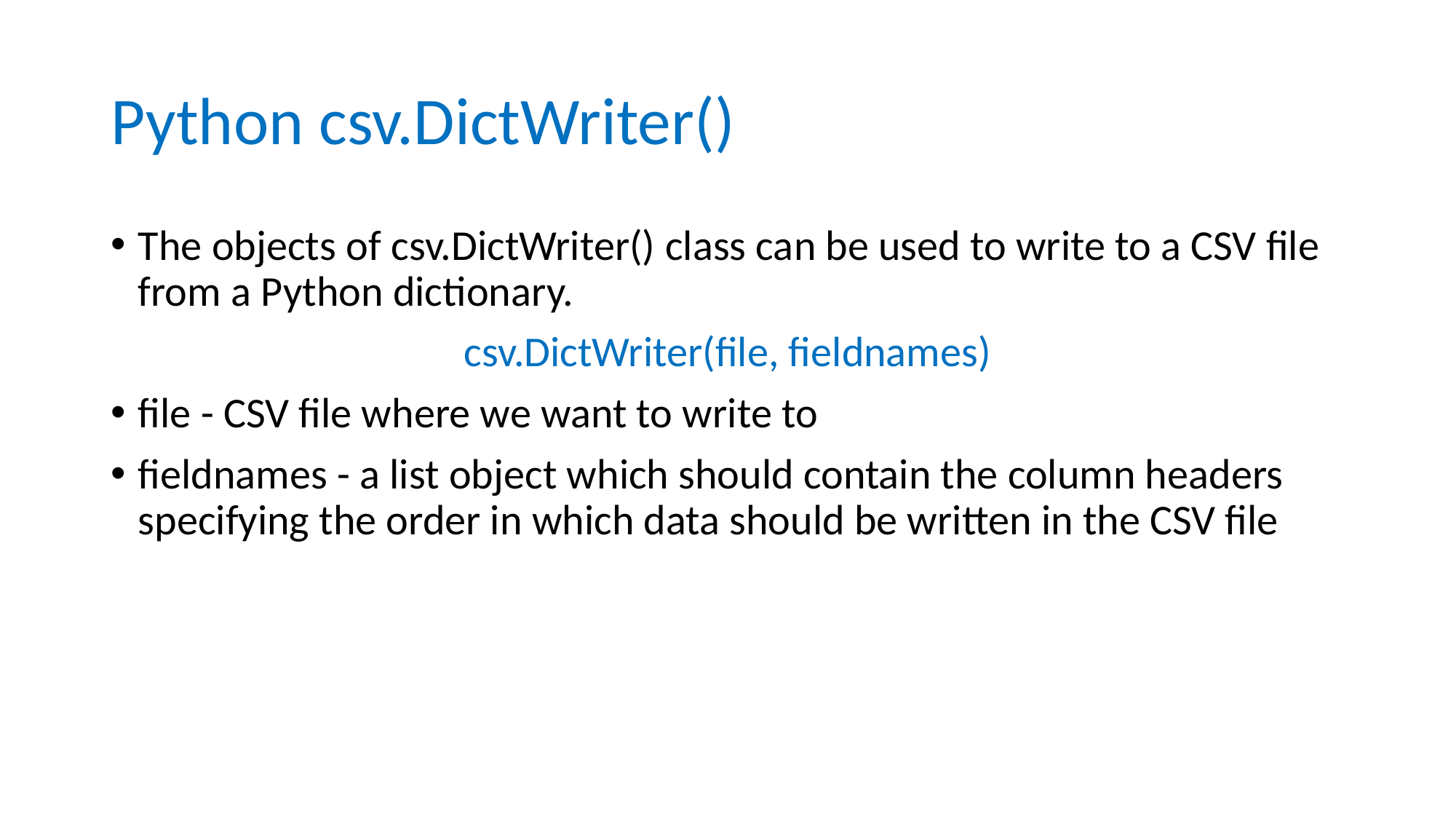

# Python csv.DictWriter()
The objects of csv.DictWriter() class can be used to write to a CSV file from a Python dictionary.
csv.DictWriter(file, fieldnames)
file - CSV file where we want to write to
fieldnames - a list object which should contain the column headers specifying the order in which data should be written in the CSV file